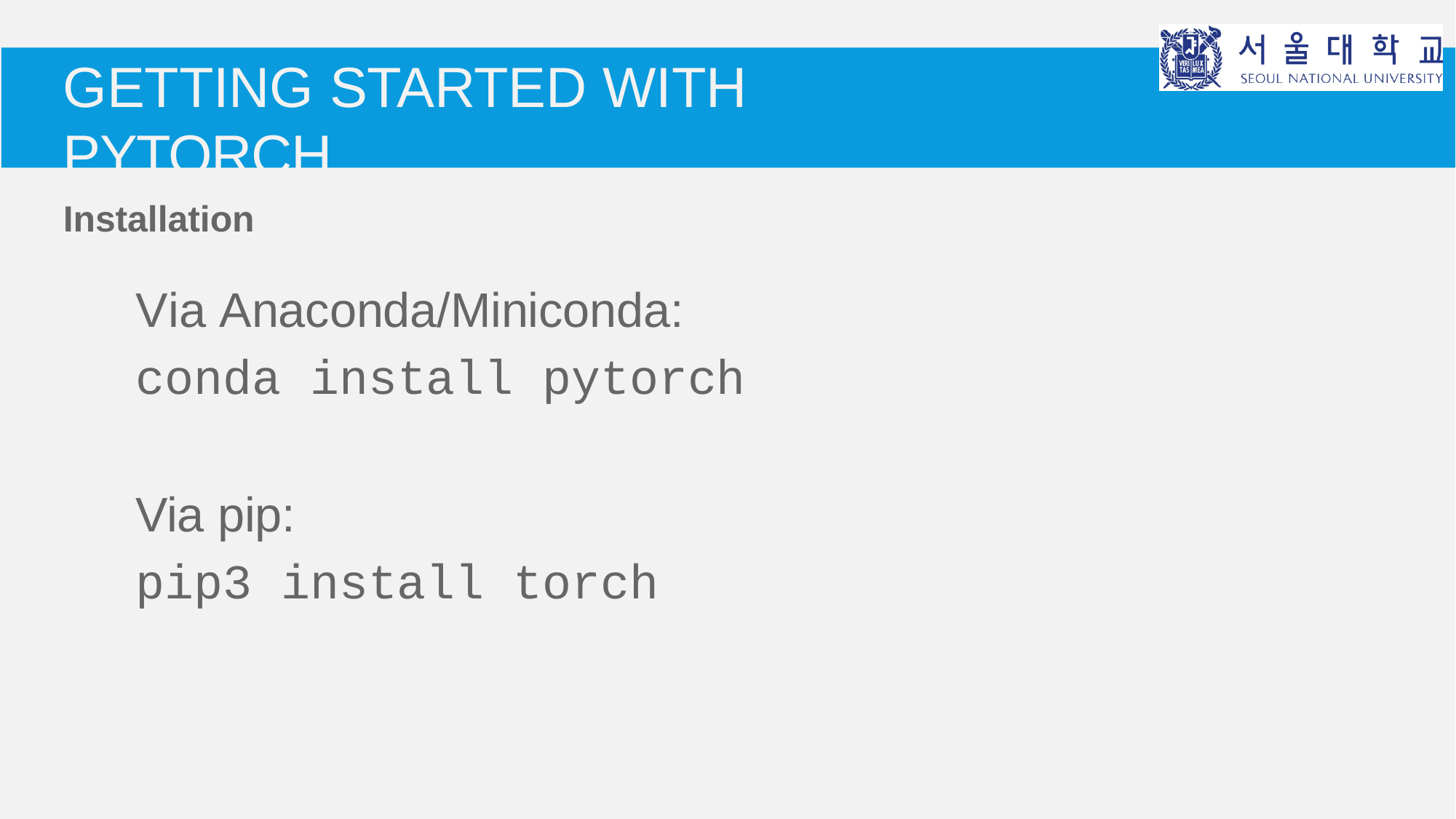

# Getting Started with PyTorch
Installation

Via Anaconda/Miniconda:
conda install pytorch

Via pip:
pip3 install torch